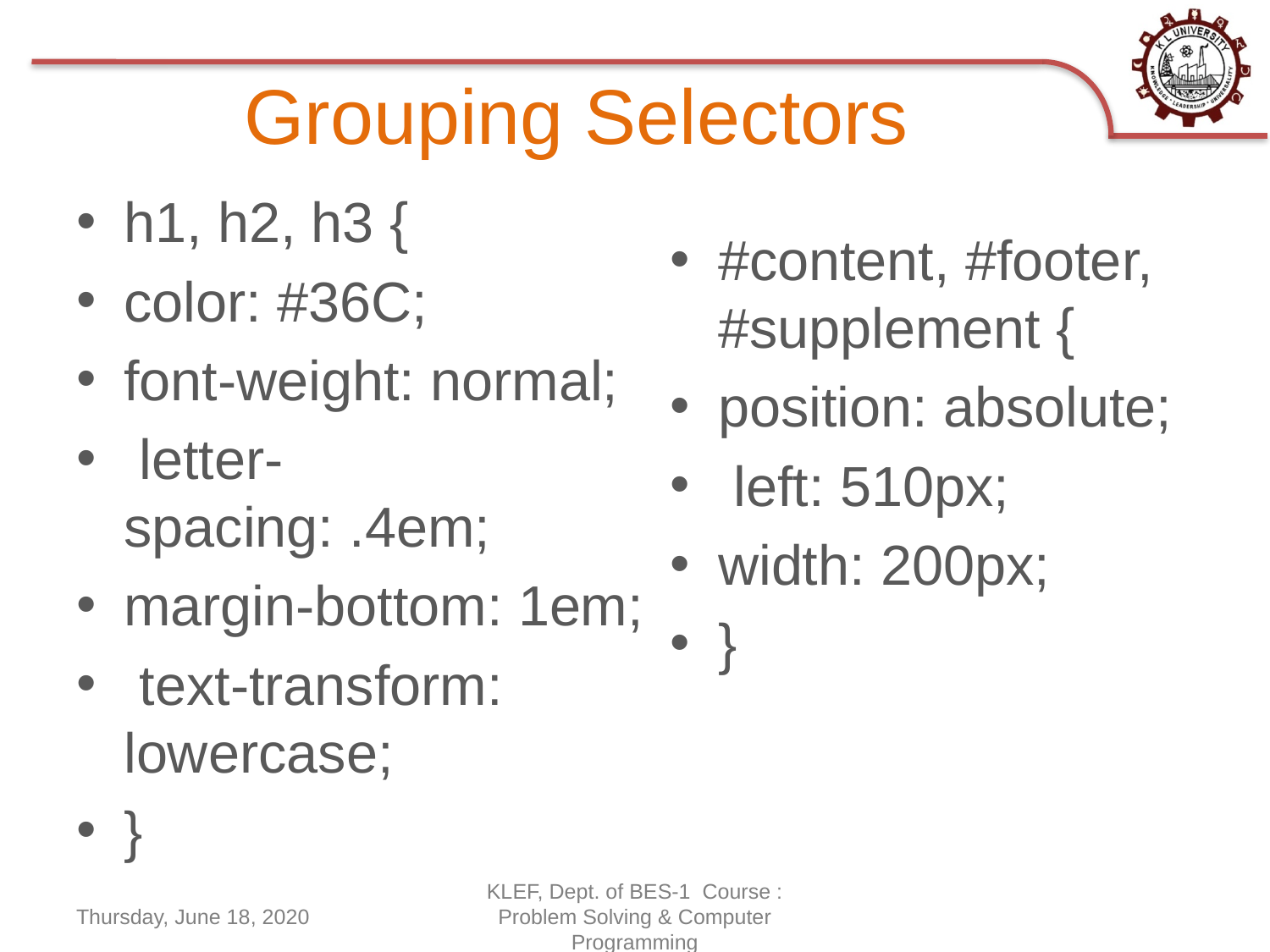

# Grouping Selectors
h1, h2, h3 {
color: #36C;
font-weight: normal;
 letter-spacing: .4em;
margin-bottom: 1em;
 text-transform: lowercase;
}
#content, #footer, #supplement {
position: absolute;
 left: 510px;
width: 200px;
}
Thursday, June 18, 2020
KLEF, Dept. of BES-1  Course : Problem Solving & Computer Programming